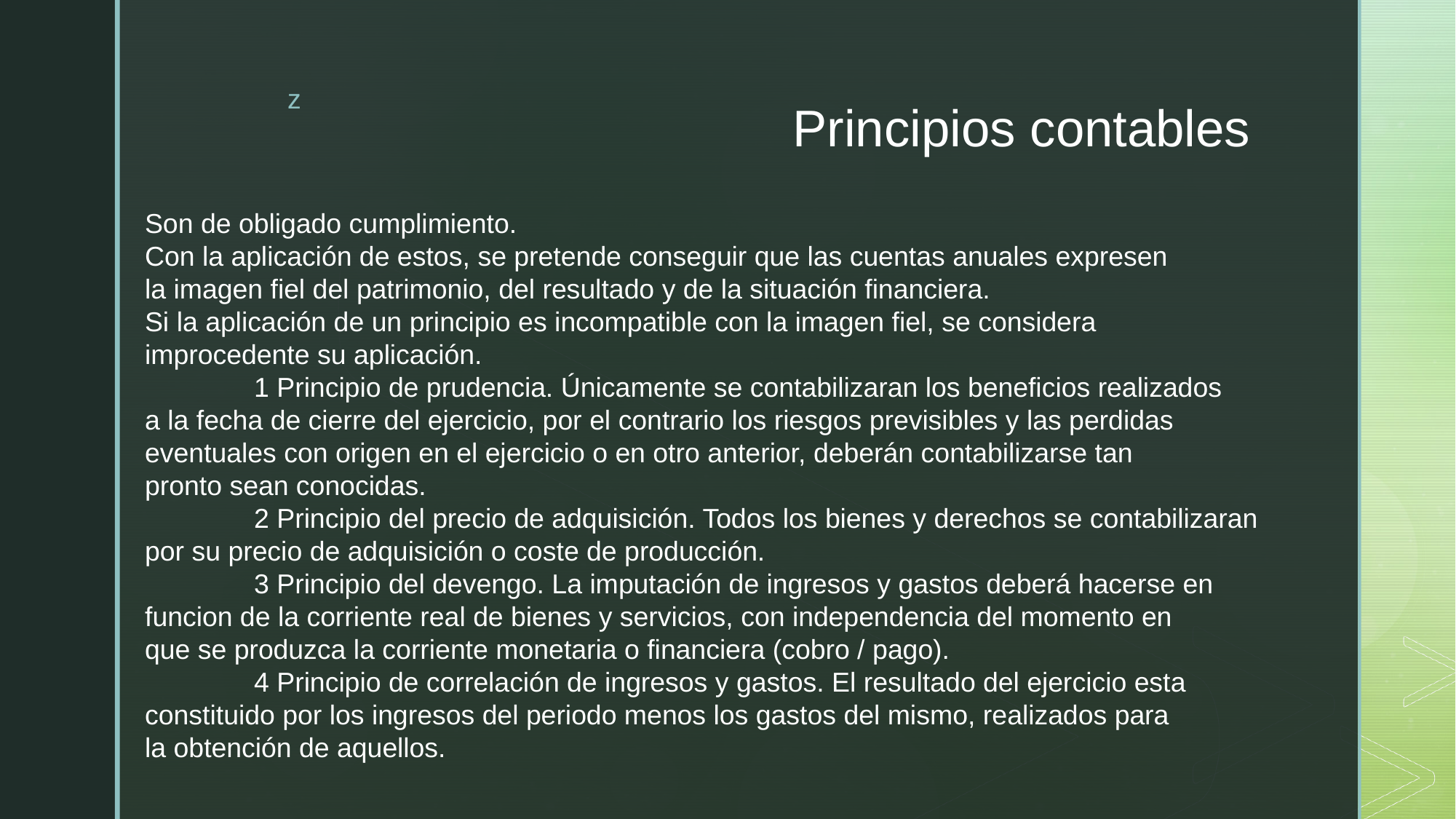

# Principios contables
Son de obligado cumplimiento.
Con la aplicación de estos, se pretende conseguir que las cuentas anuales expresen
la imagen fiel del patrimonio, del resultado y de la situación financiera.
Si la aplicación de un principio es incompatible con la imagen fiel, se considera
improcedente su aplicación.
	1 Principio de prudencia. Únicamente se contabilizaran los beneficios realizados
a la fecha de cierre del ejercicio, por el contrario los riesgos previsibles y las perdidas
eventuales con origen en el ejercicio o en otro anterior, deberán contabilizarse tan
pronto sean conocidas.
	2 Principio del precio de adquisición. Todos los bienes y derechos se contabilizaran
por su precio de adquisición o coste de producción.
	3 Principio del devengo. La imputación de ingresos y gastos deberá hacerse en
funcion de la corriente real de bienes y servicios, con independencia del momento en
que se produzca la corriente monetaria o financiera (cobro / pago).
	4 Principio de correlación de ingresos y gastos. El resultado del ejercicio esta
constituido por los ingresos del periodo menos los gastos del mismo, realizados para
la obtención de aquellos.